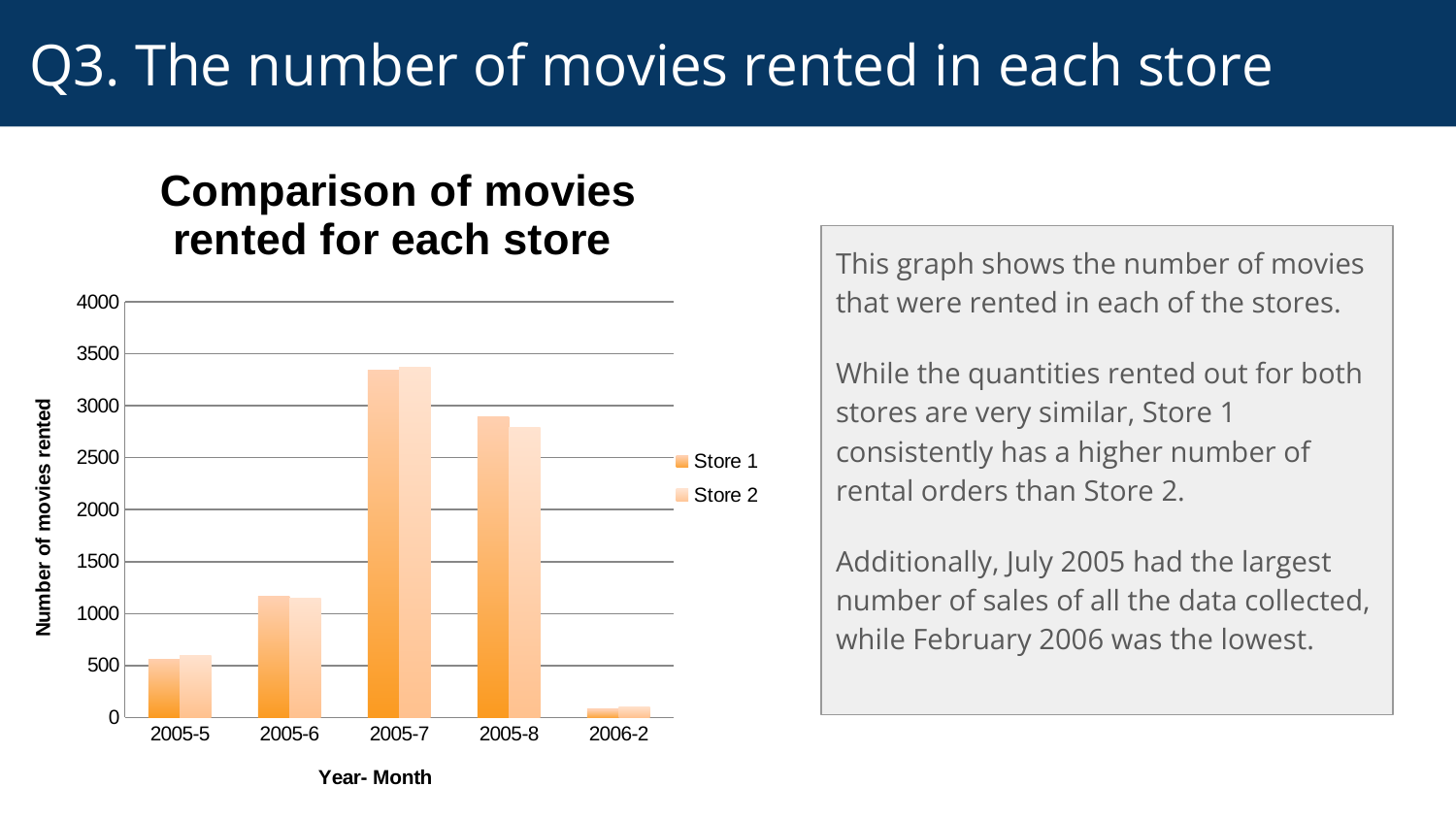

# Q3. The number of movies rented in each store

### Chart: Comparison of movies rented for each store

| Category | Store 1 | Store 2 |
|---|---|---|
| 2005-5 | 558.0 | 598.0 |
| 2005-6 | 1163.0 | 1148.0 |
| 2005-7 | 3342.0 | 3367.0 |
| 2005-8 | 2892.0 | 2794.0 |
| 2006-2 | 85.0 | 97.0 |
This graph shows the number of movies that were rented in each of the stores.
While the quantities rented out for both stores are very similar, Store 1 consistently has a higher number of rental orders than Store 2.
Additionally, July 2005 had the largest number of sales of all the data collected, while February 2006 was the lowest.